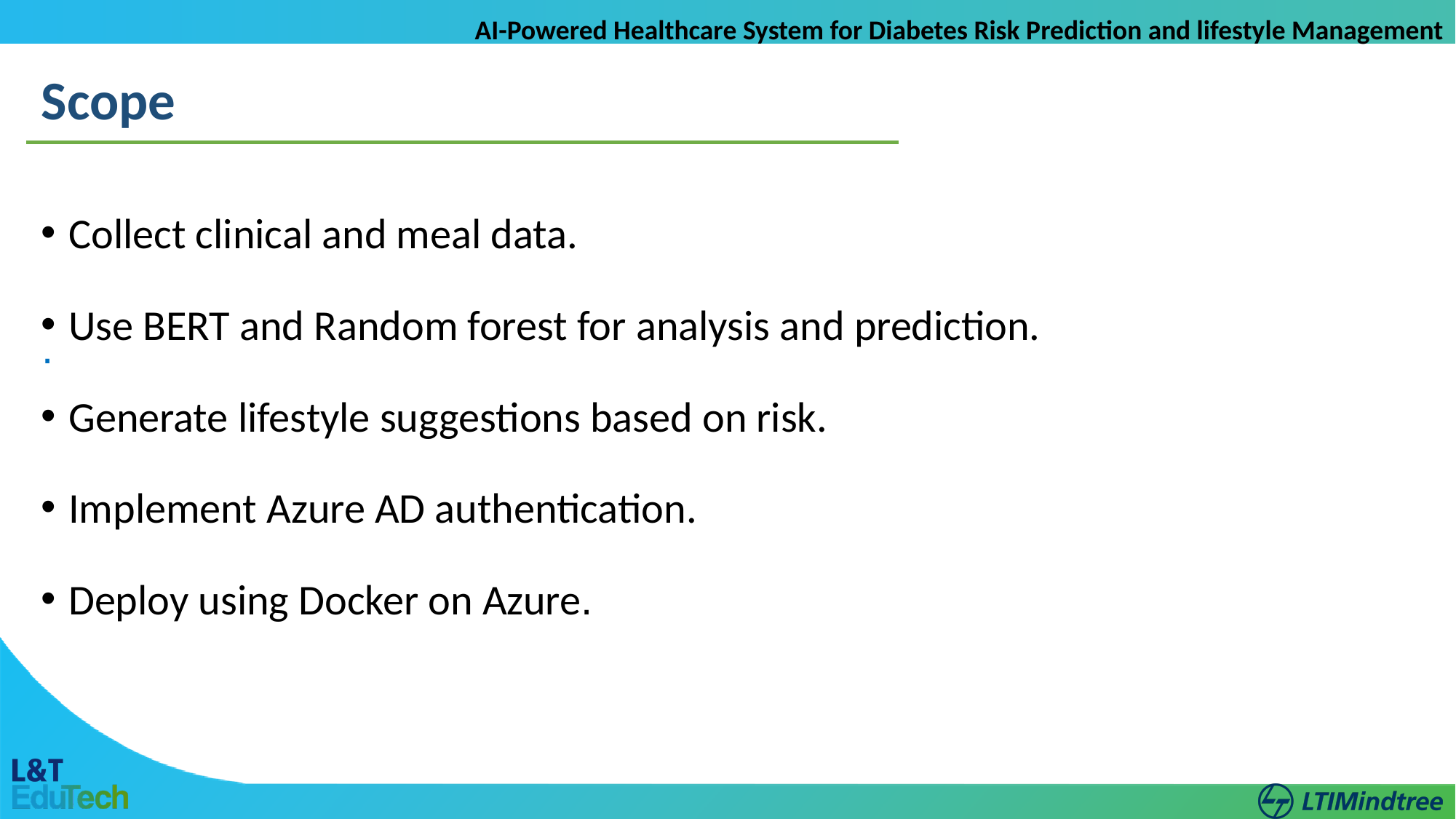

AI-Powered Healthcare System for Diabetes Risk Prediction and lifestyle Management

Scope
Collect clinical and meal data.
Use BERT and Random forest for analysis and prediction.
Generate lifestyle suggestions based on risk.
Implement Azure AD authentication.
Deploy using Docker on Azure.

.